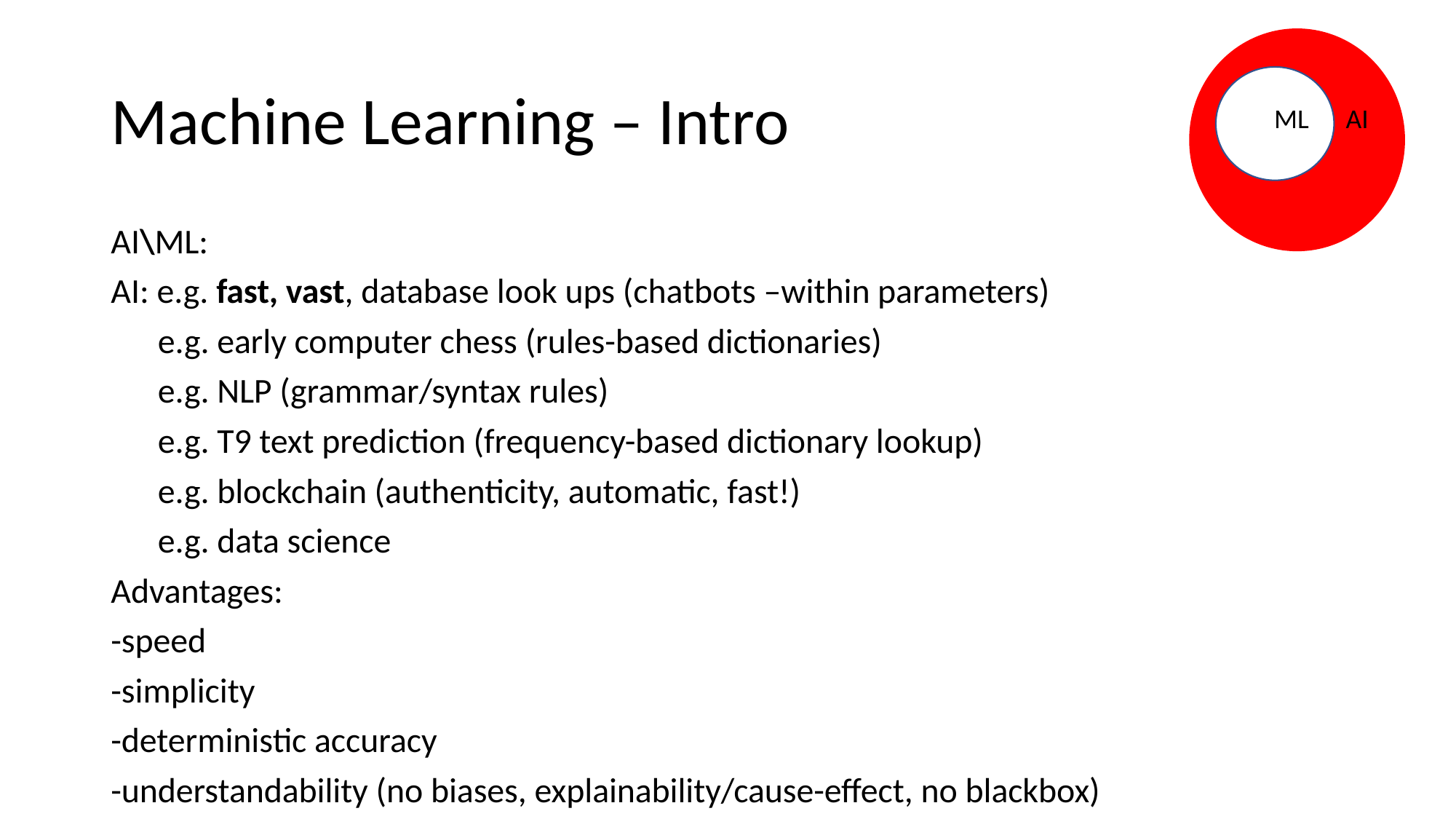

ML      AI
# Machine Learning – Intro
AI\ML:
AI: e.g. fast, vast, database look ups (chatbots –within parameters)
      e.g. early computer chess (rules-based dictionaries)
      e.g. NLP (grammar/syntax rules)
      e.g. T9 text prediction (frequency-based dictionary lookup)
      e.g. blockchain (authenticity, automatic, fast!)
      e.g. data science
Advantages:
-speed
-simplicity
-deterministic accuracy
-understandability (no biases, explainability/cause-effect, no blackbox)